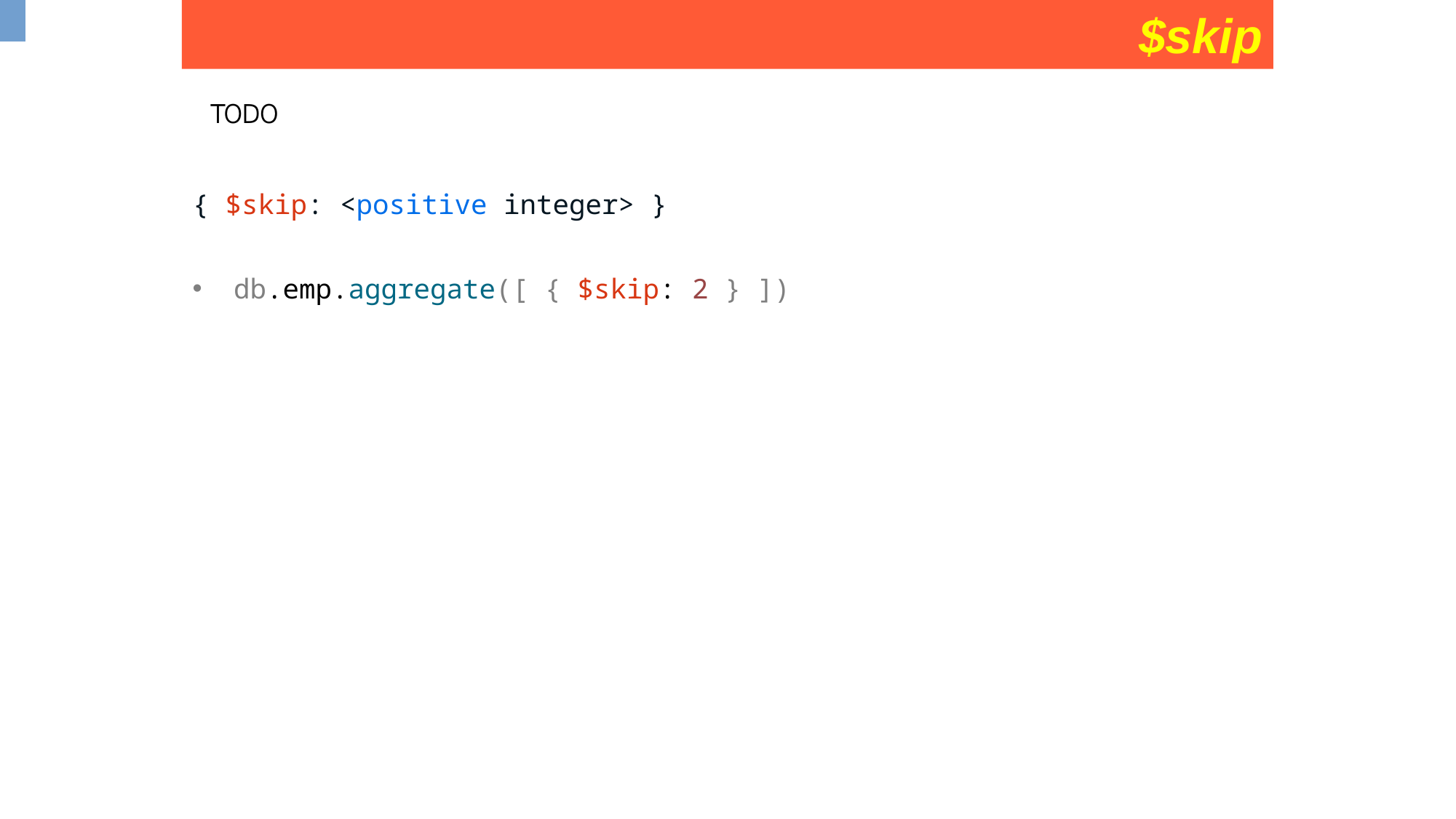

$skip
TODO
{ $skip: <positive integer> }
db.emp.aggregate([ { $skip: 2 } ])